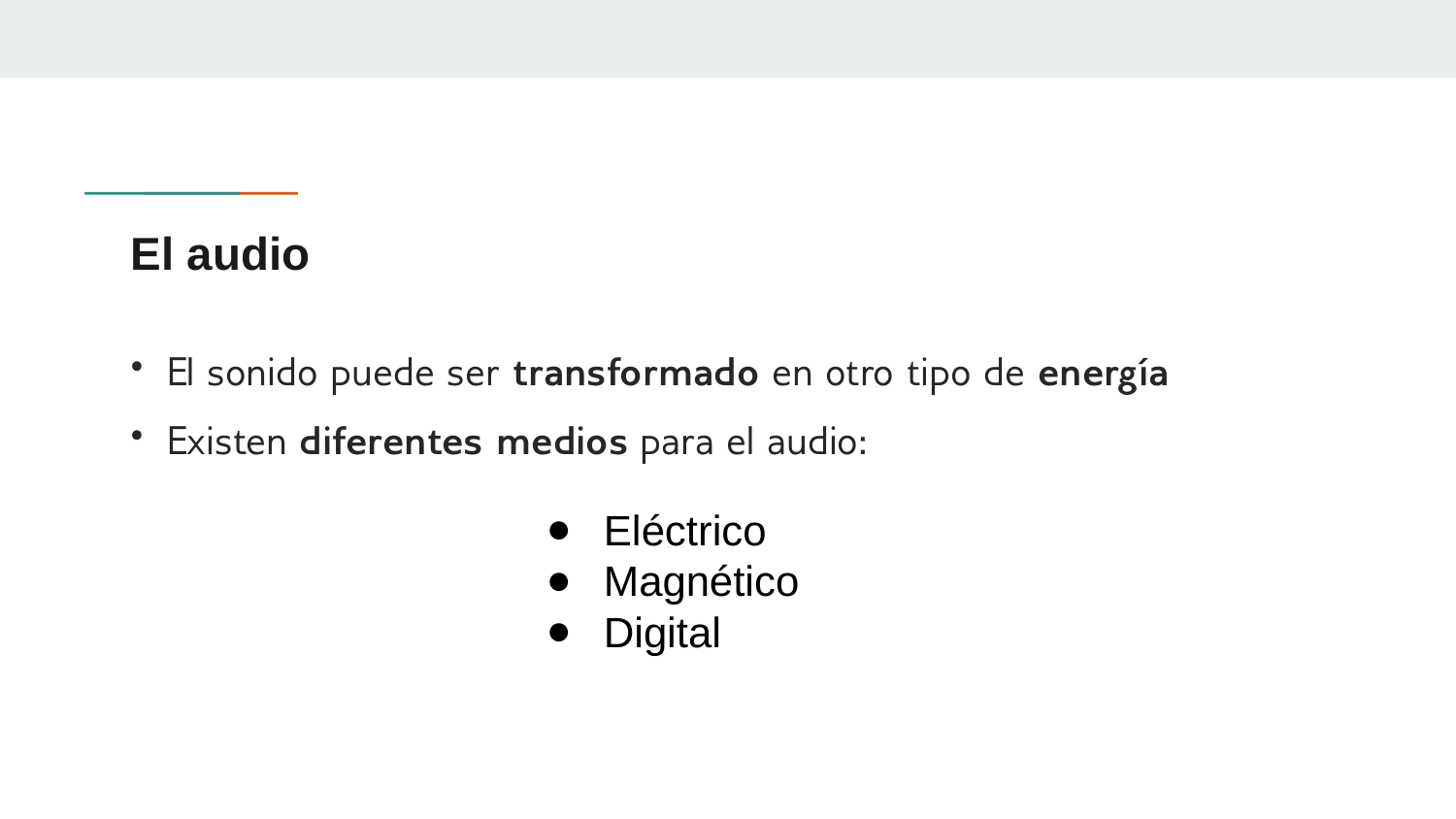

# El audio
El sonido puede ser transformado en otro tipo de energía
Existen diferentes medios para el audio:

Eléctrico
Magnético
Digital